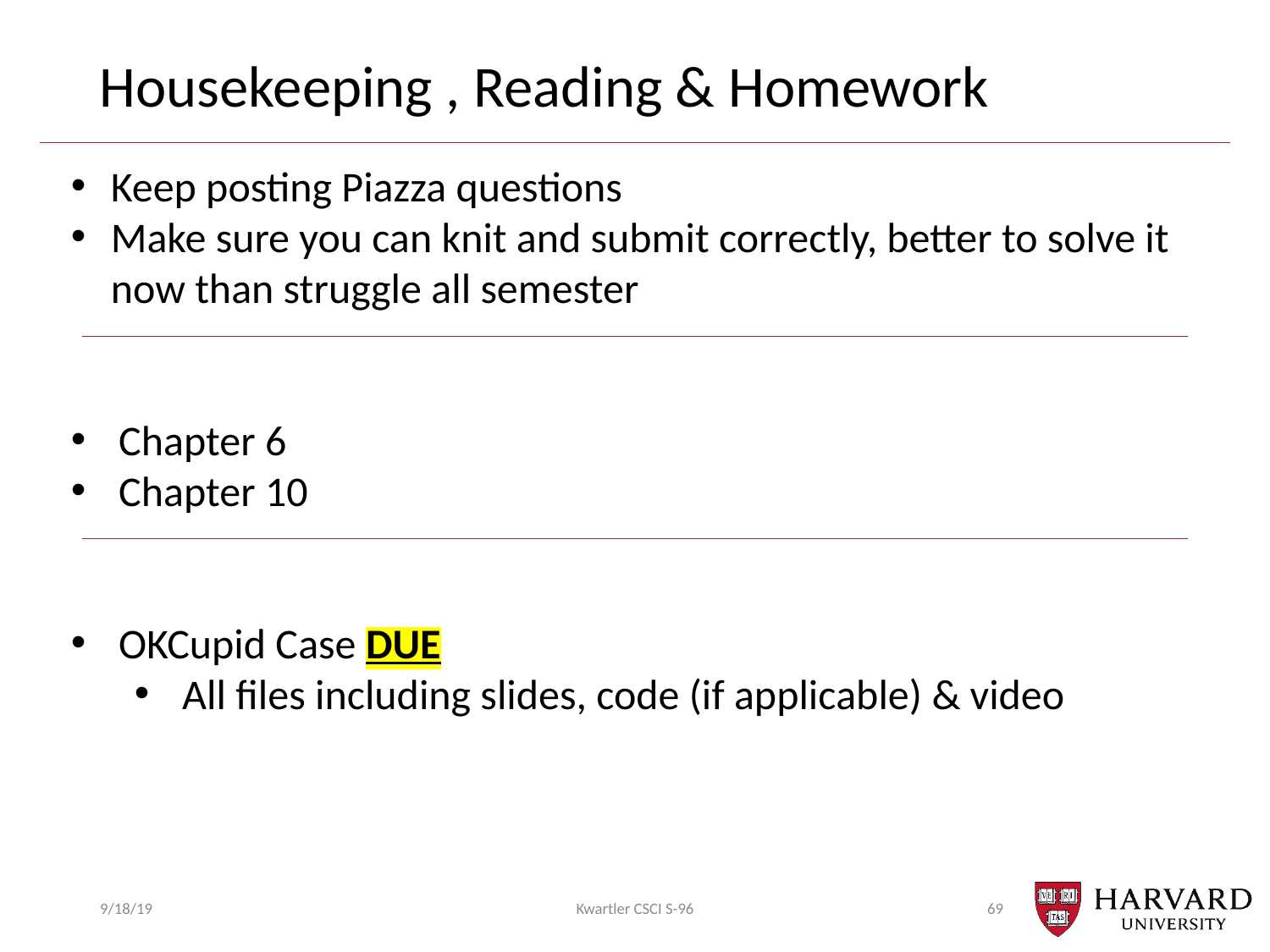

# Housekeeping , Reading & Homework
Keep posting Piazza questions
Make sure you can knit and submit correctly, better to solve it now than struggle all semester

Chapter 6
Chapter 10

OKCupid Case DUE
All files including slides, code (if applicable) & video

9/18/19
Kwartler CSCI S-96
69